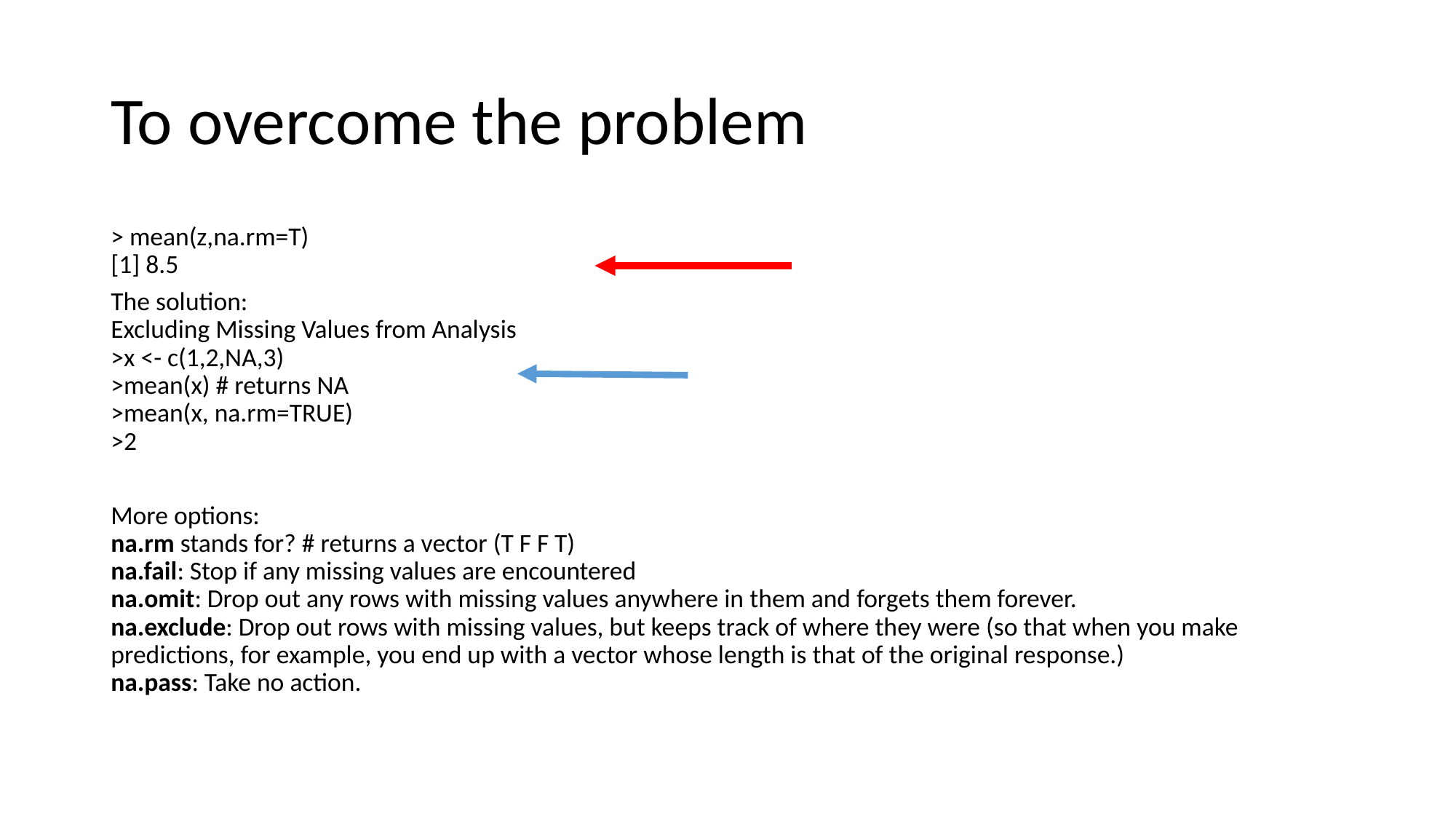

# To overcome the problem
> mean(z,na.rm=T)
[1] 8.5
The solution:
Excluding Missing Values from Analysis
>x <- c(1,2,NA,3)
>mean(x) # returns NA
>mean(x, na.rm=TRUE)
>2

More options:
na.rm stands for? # returns a vector (T F F T)
na.fail: Stop if any missing values are encountered
na.omit: Drop out any rows with missing values anywhere in them and forgets them forever.
na.exclude: Drop out rows with missing values, but keeps track of where they were (so that when you make predictions, for example, you end up with a vector whose length is that of the original response.)
na.pass: Take no action.